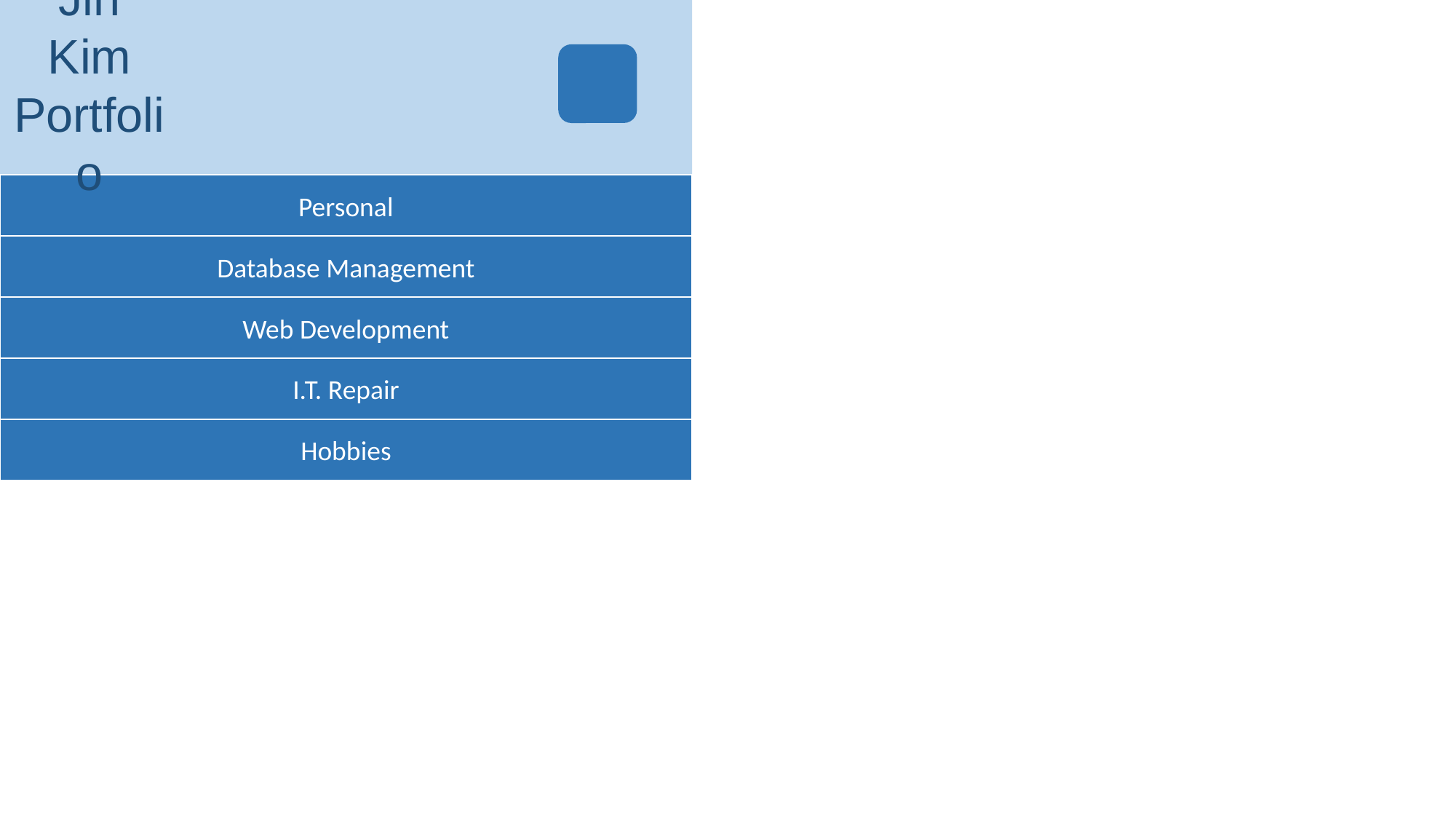

Jin Kim
Portfolio

Personal
Database Management
Web Development
I.T. Repair
Hobbies